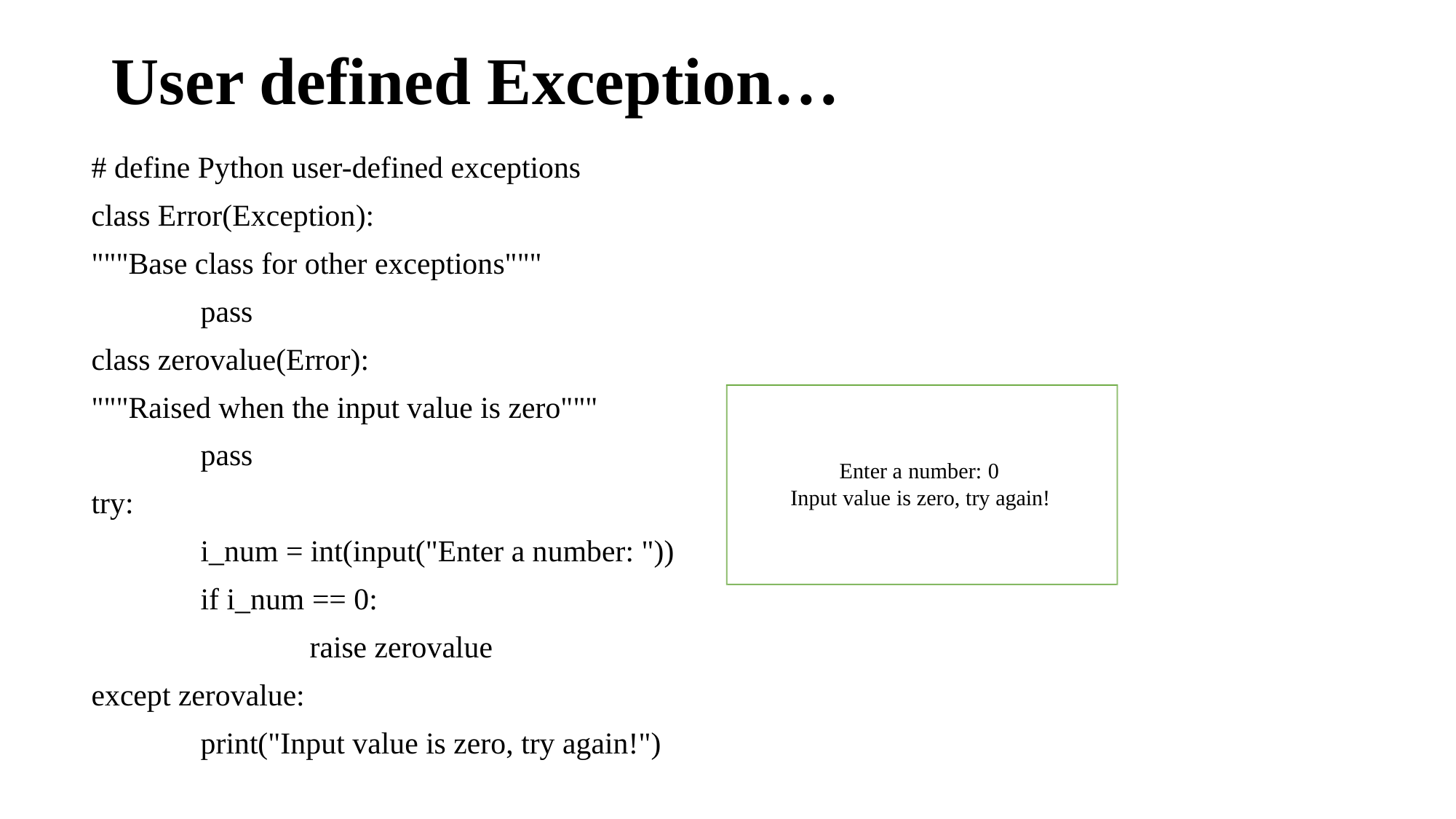

# User defined Exception…
# define Python user-defined exceptions
class Error(Exception):
"""Base class for other exceptions"""
	pass
class zerovalue(Error):
"""Raised when the input value is zero"""
	pass
try:
	i_num = int(input("Enter a number: "))
	if i_num == 0:
		raise zerovalue
except zerovalue:
	print("Input value is zero, try again!")

Enter a number: 0 Input value is zero, try again!